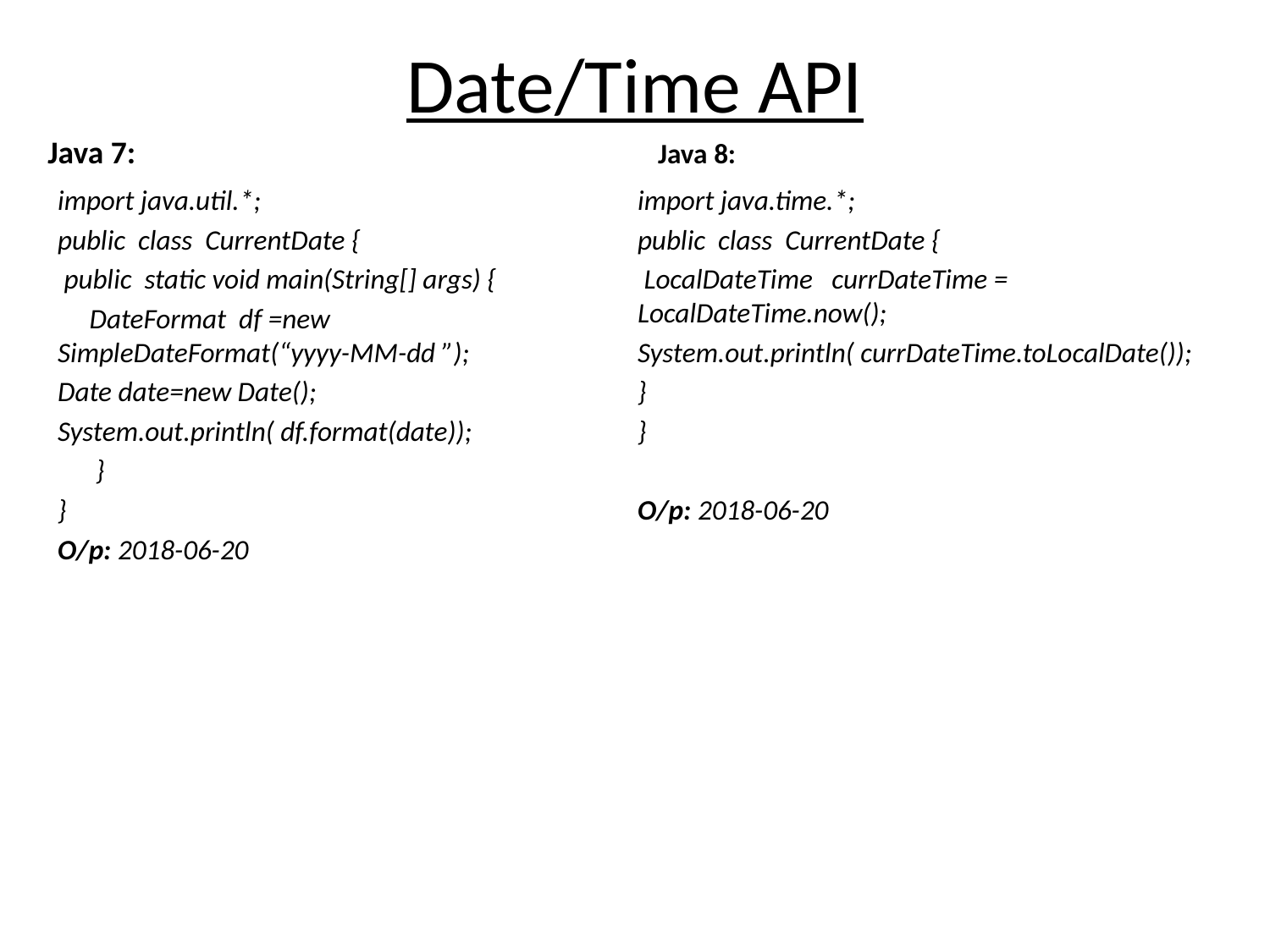

# Date/Time API
Java 7:
Java 8:
import java.util.*;
public  class  CurrentDate {
 public  static void main(String[] args) {
     DateFormat  df =new         SimpleDateFormat(“yyyy-MM-dd ”);
Date date=new Date();
System.out.println( df.format(date));
      }
}
O/p: 2018-06-20
import java.time.*;
public  class  CurrentDate {
 LocalDateTime   currDateTime =   LocalDateTime.now();
System.out.println( currDateTime.toLocalDate());
}
}

O/p: 2018-06-20